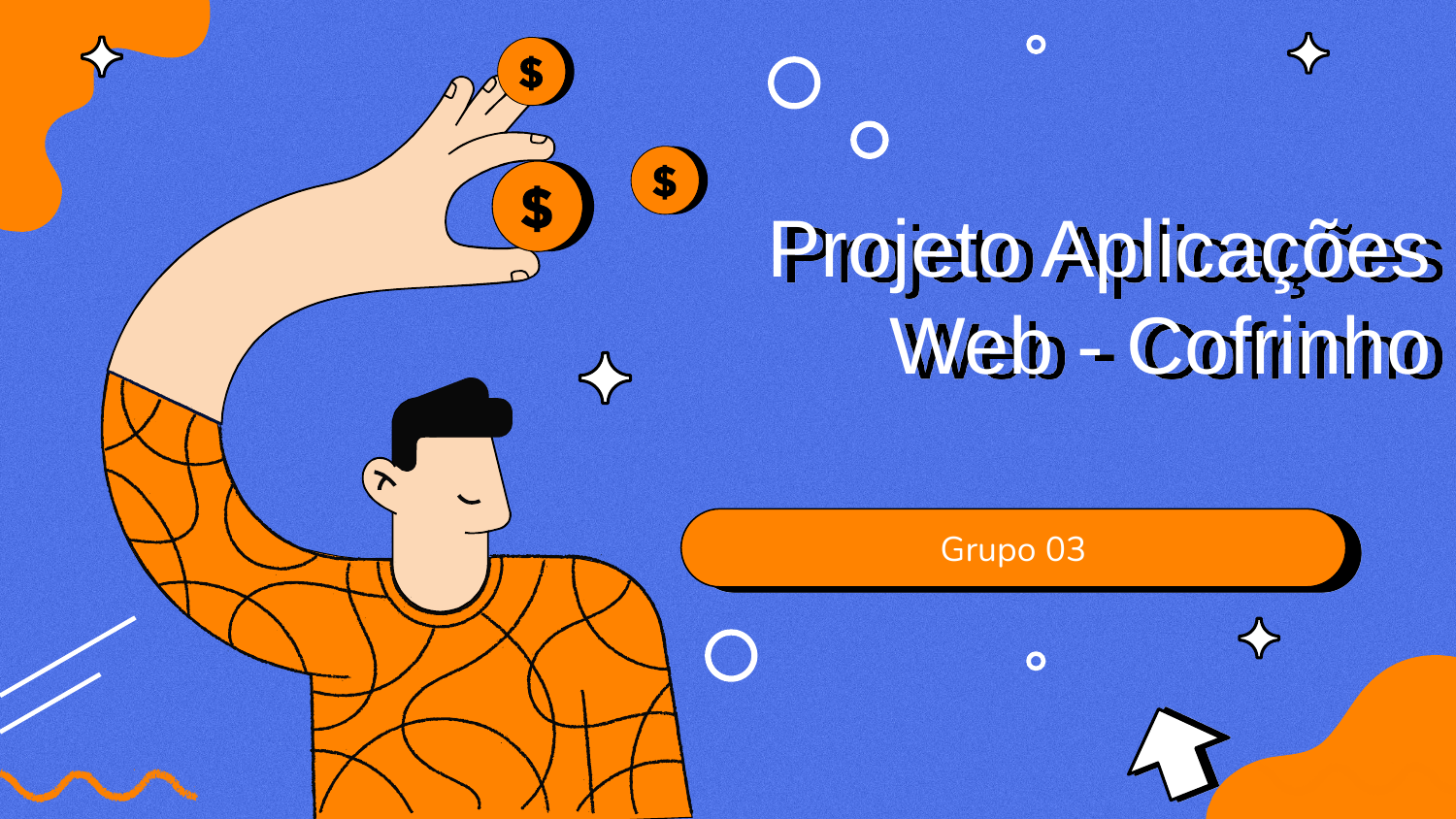

# Projeto Aplicações Web - Cofrinho

Grupo 03